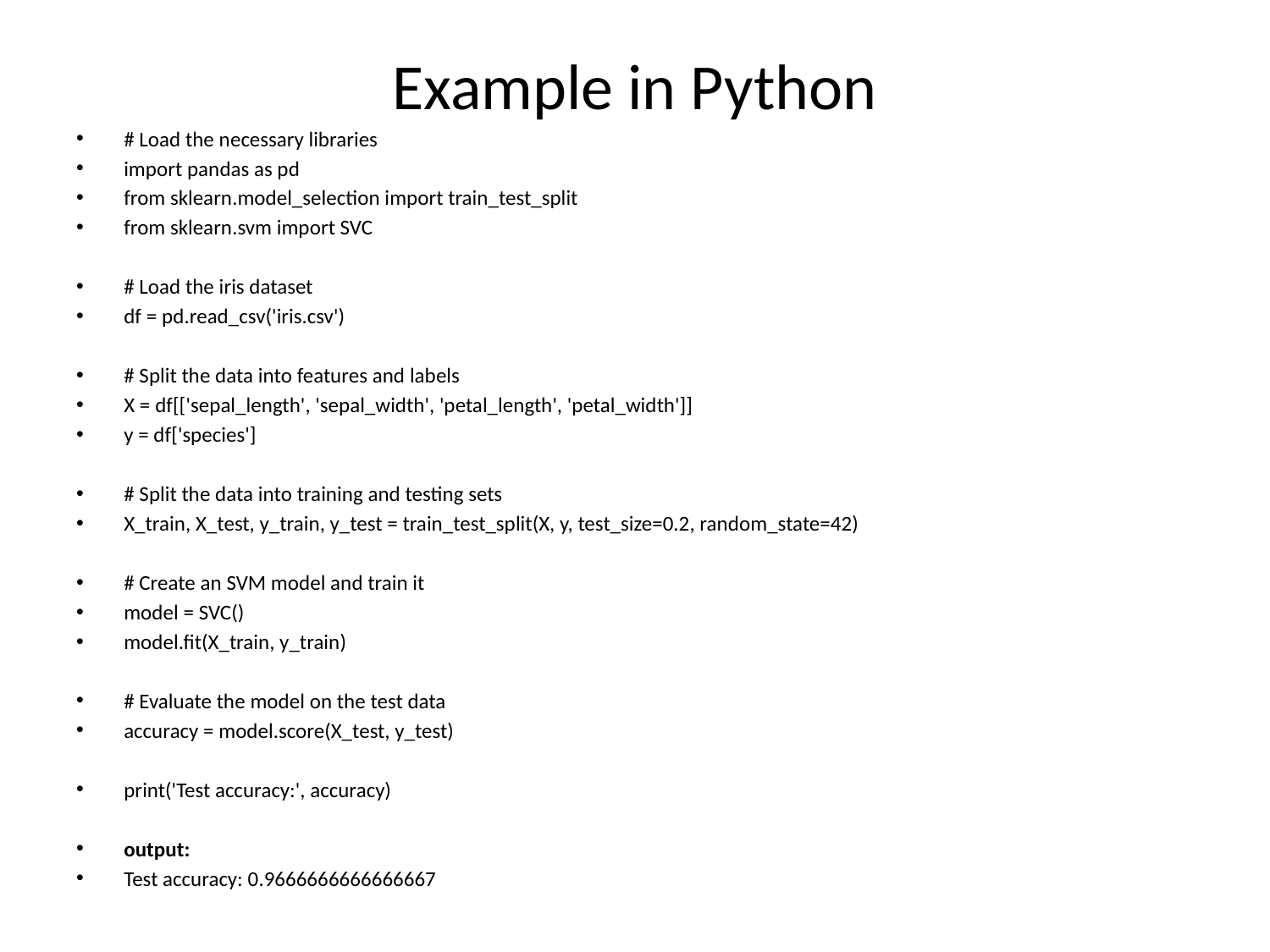

# Example in Python
# Load the necessary libraries
import pandas as pd
from sklearn.model_selection import train_test_split
from sklearn.svm import SVC

# Load the iris dataset
df = pd.read_csv('iris.csv')

# Split the data into features and labels
X = df[['sepal_length', 'sepal_width', 'petal_length', 'petal_width']]
y = df['species']

# Split the data into training and testing sets
X_train, X_test, y_train, y_test = train_test_split(X, y, test_size=0.2, random_state=42)

# Create an SVM model and train it
model = SVC()
model.fit(X_train, y_train)

# Evaluate the model on the test data
accuracy = model.score(X_test, y_test)

print('Test accuracy:', accuracy)

output:
Test accuracy: 0.9666666666666667